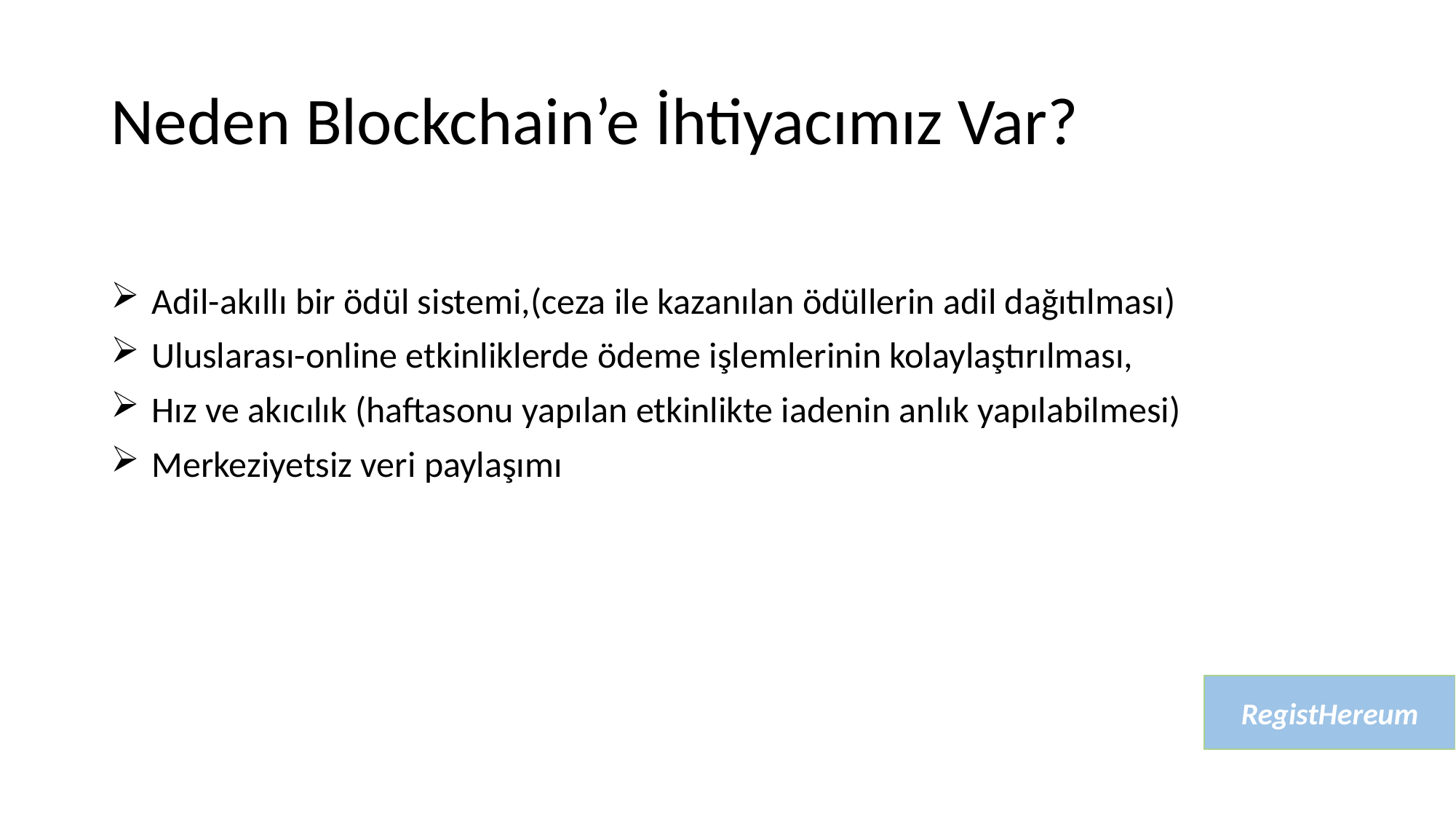

# Neden Blockchain’e İhtiyacımız Var?

Adil-akıllı bir ödül sistemi,(ceza ile kazanılan ödüllerin adil dağıtılması)
Uluslarası-online etkinliklerde ödeme işlemlerinin kolaylaştırılması,
Hız ve akıcılık (haftasonu yapılan etkinlikte iadenin anlık yapılabilmesi)
Merkeziyetsiz veri paylaşımı

RegistHereum